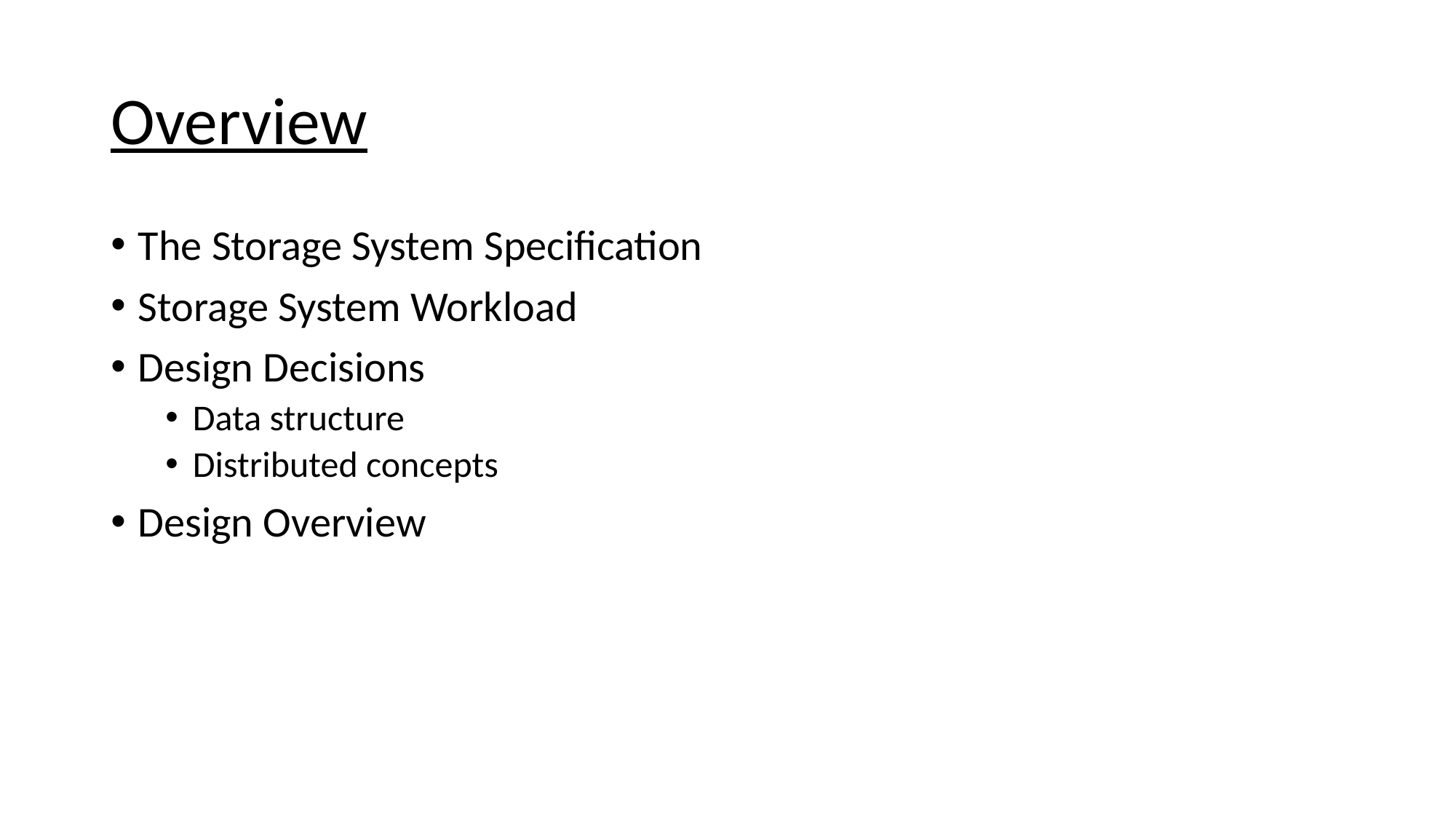

# Overview
The Storage System Specification
Storage System Workload
Design Decisions
Data structure
Distributed concepts
Design Overview